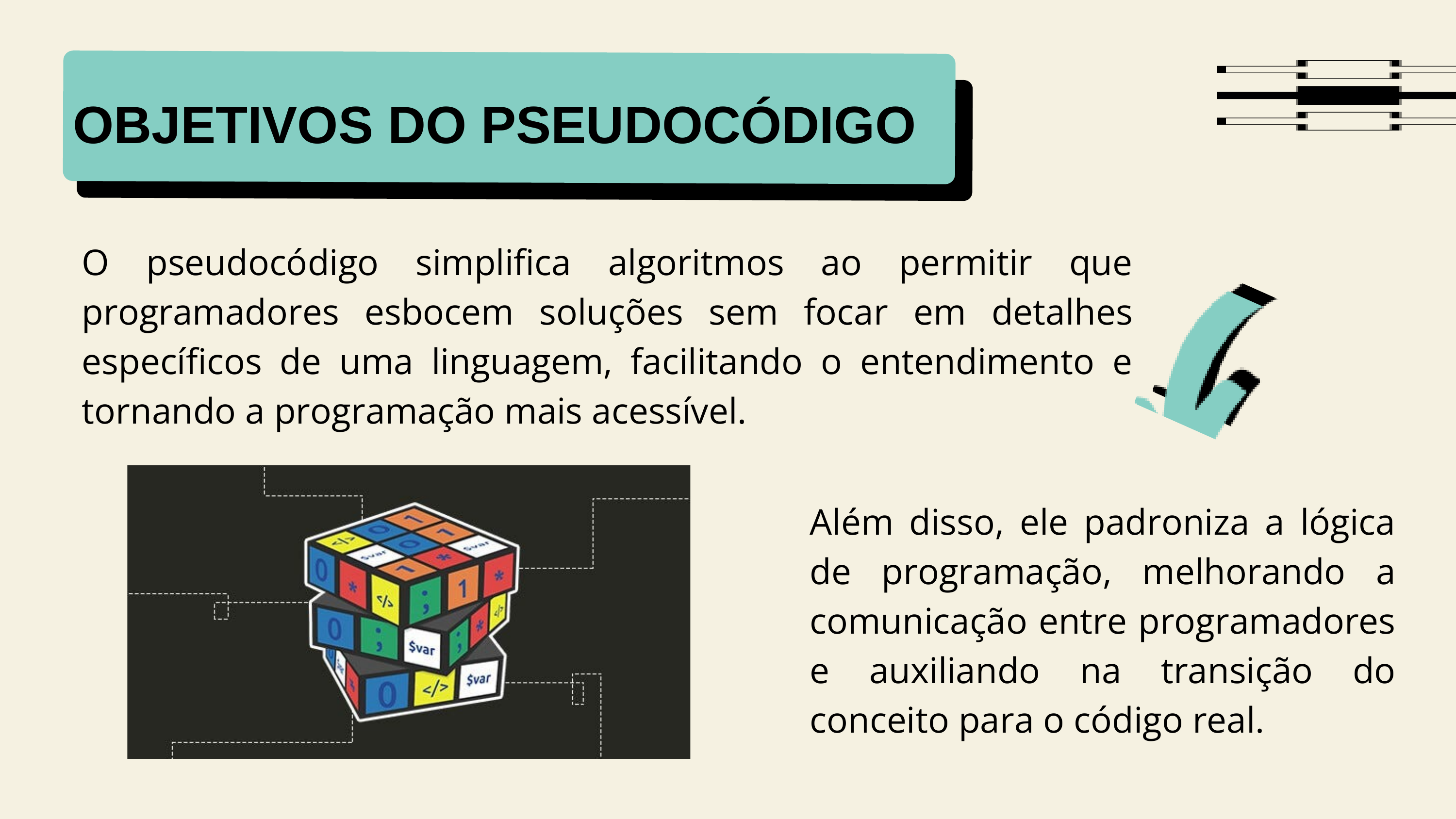

OBJETIVOS DO PSEUDOCÓDIGO
O pseudocódigo simplifica algoritmos ao permitir que programadores esbocem soluções sem focar em detalhes específicos de uma linguagem, facilitando o entendimento e tornando a programação mais acessível.

Além disso, ele padroniza a lógica de programação, melhorando a comunicação entre programadores e auxiliando na transição do conceito para o código real.